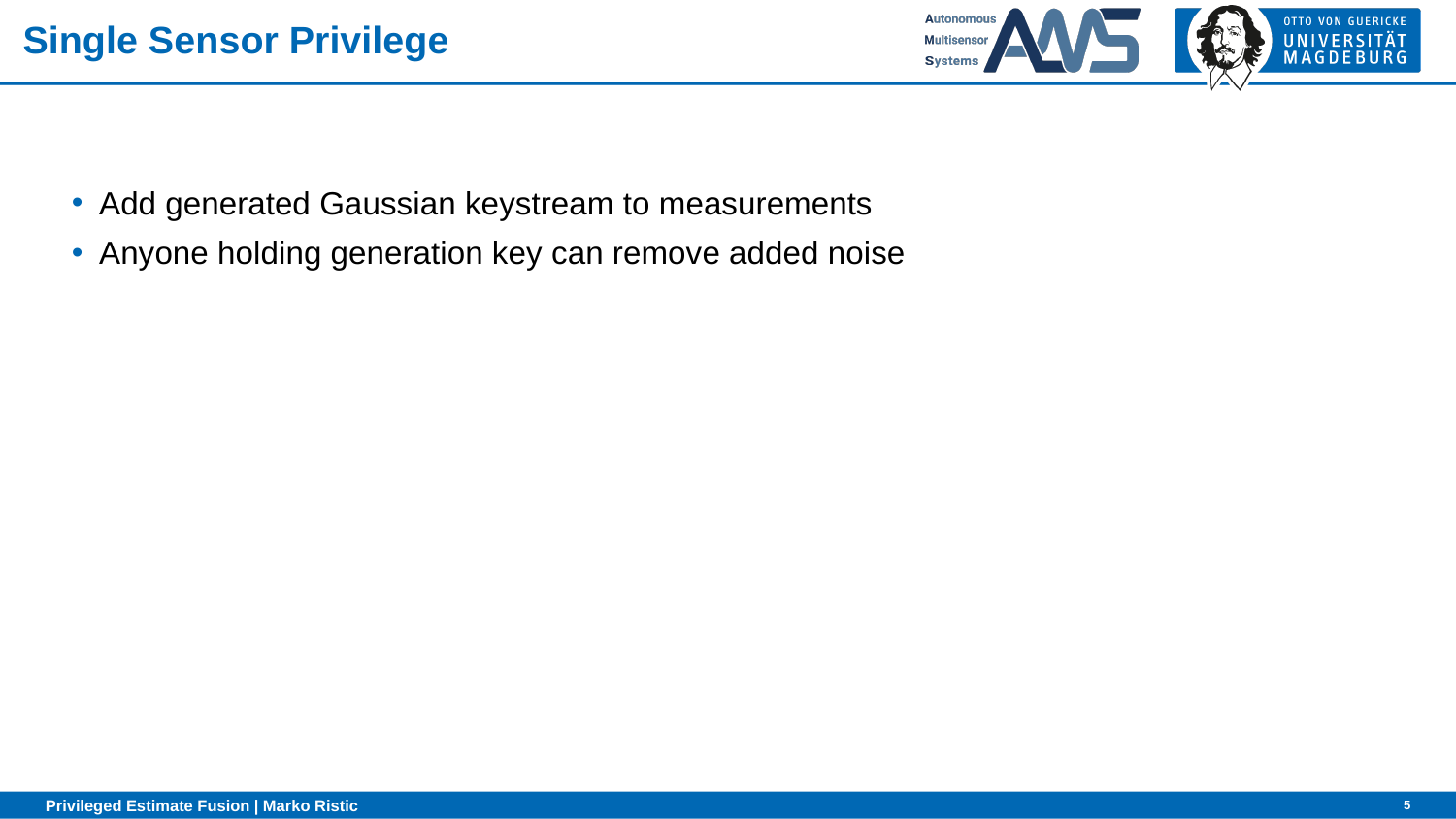

# Single Sensor Privilege
Add generated Gaussian keystream to measurements
Anyone holding generation key can remove added noise
5
Privileged Estimate Fusion | Marko Ristic